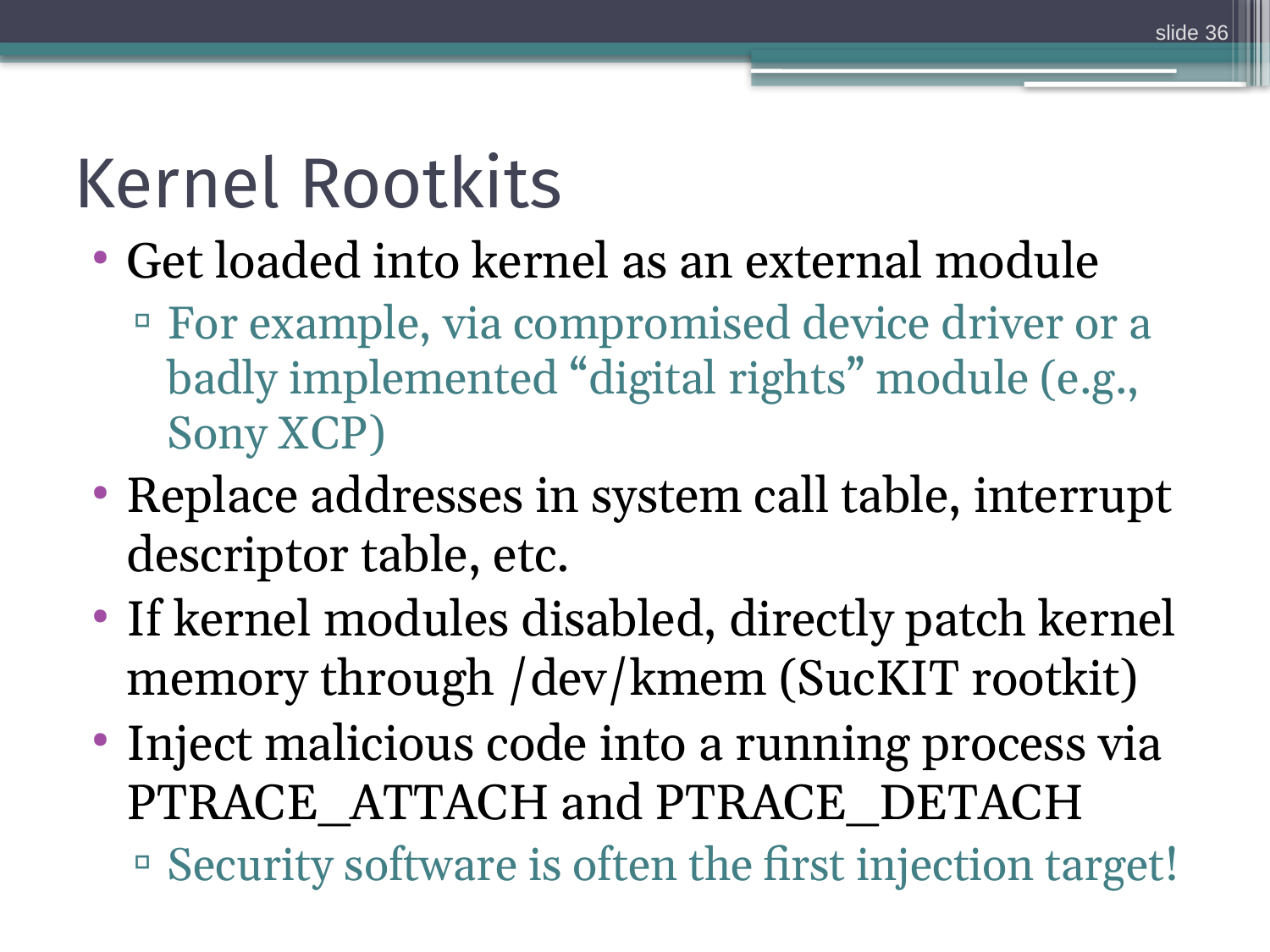

slide 36
# Kernel Rootkits
Get loaded into kernel as an external module
For example, via compromised device driver or a badly implemented “digital rights” module (e.g., Sony XCP)
Replace addresses in system call table, interrupt descriptor table, etc.
If kernel modules disabled, directly patch kernel memory through /dev/kmem (SucKIT rootkit)
Inject malicious code into a running process via PTRACE_ATTACH and PTRACE_DETACH
Security software is often the first injection target!